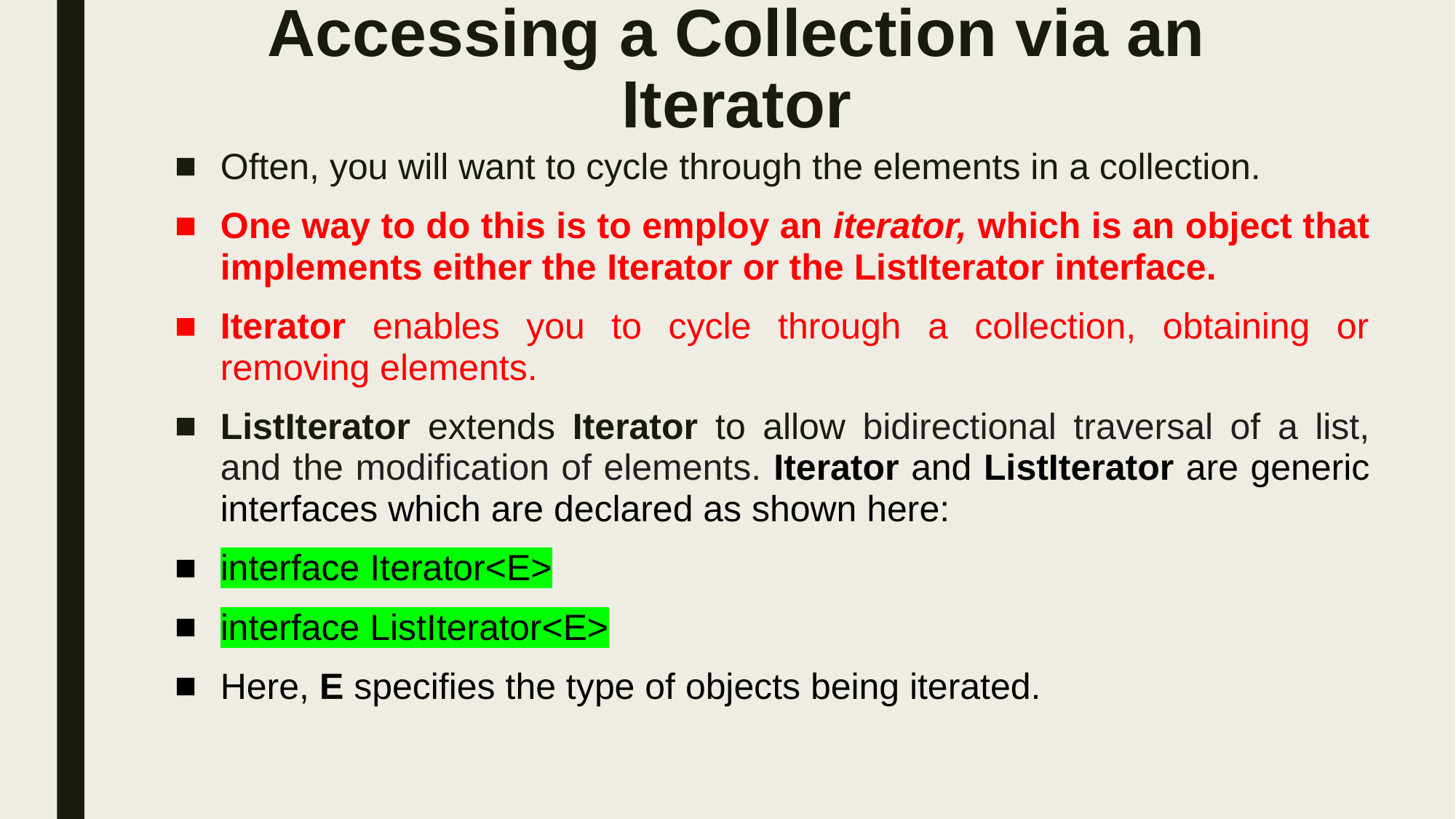

# Accessing a Collection via an Iterator
Often, you will want to cycle through the elements in a collection.
One way to do this is to employ an iterator, which is an object that implements either the Iterator or the ListIterator interface.
Iterator enables you to cycle through a collection, obtaining or removing elements.
ListIterator extends Iterator to allow bidirectional traversal of a list, and the modification of elements. Iterator and ListIterator are generic interfaces which are declared as shown here:
interface Iterator<E>
interface ListIterator<E>
Here, E specifies the type of objects being iterated.